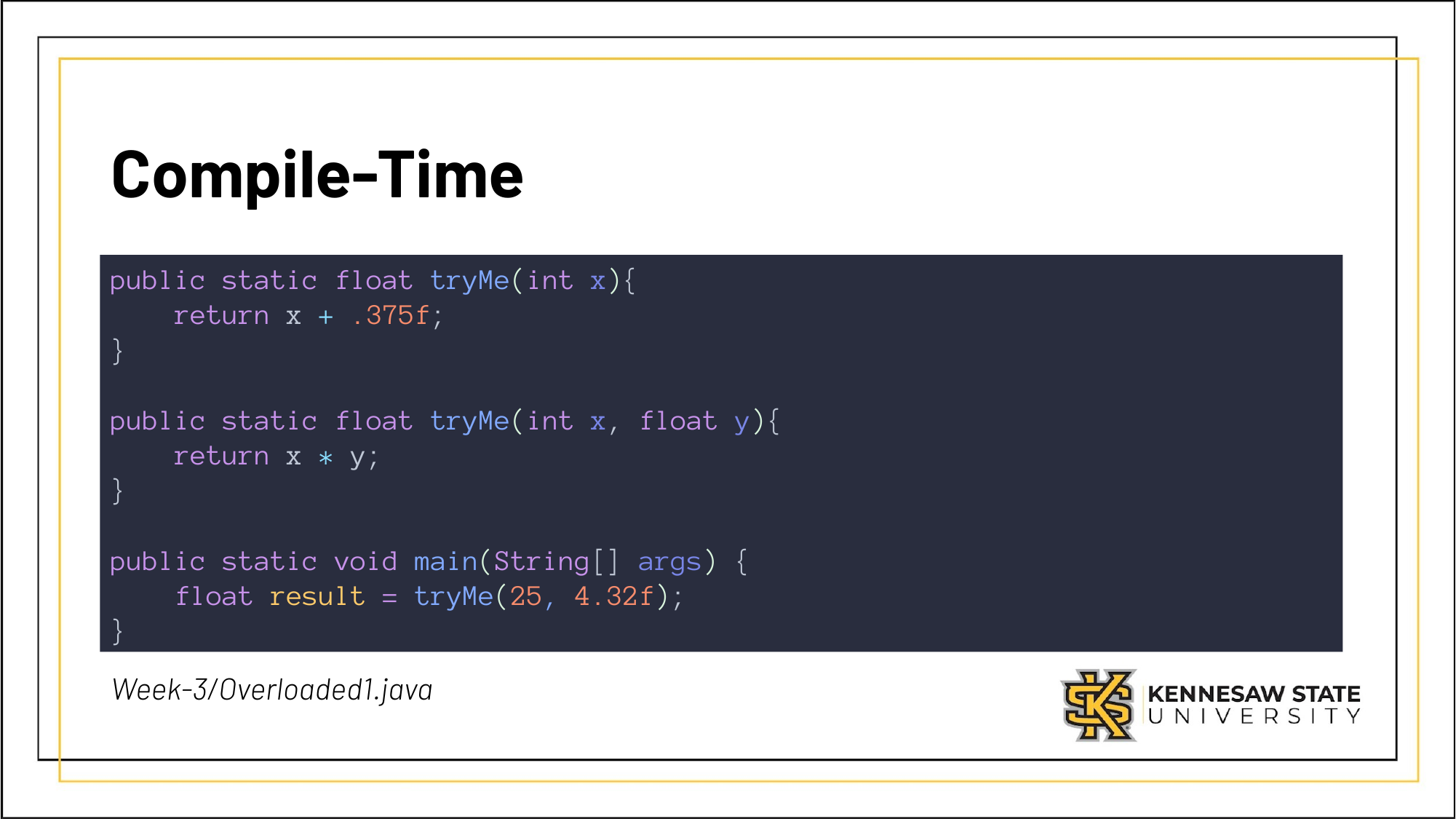

# Compile-Time
public static float tryMe(int x){
    return x + .375f;
}
public static float tryMe(int x, float y){
    return x * y;
}
public static void main(String[] args) {
    float result = tryMe(25, 4.32f);
}
Week-3/Overloaded1.java